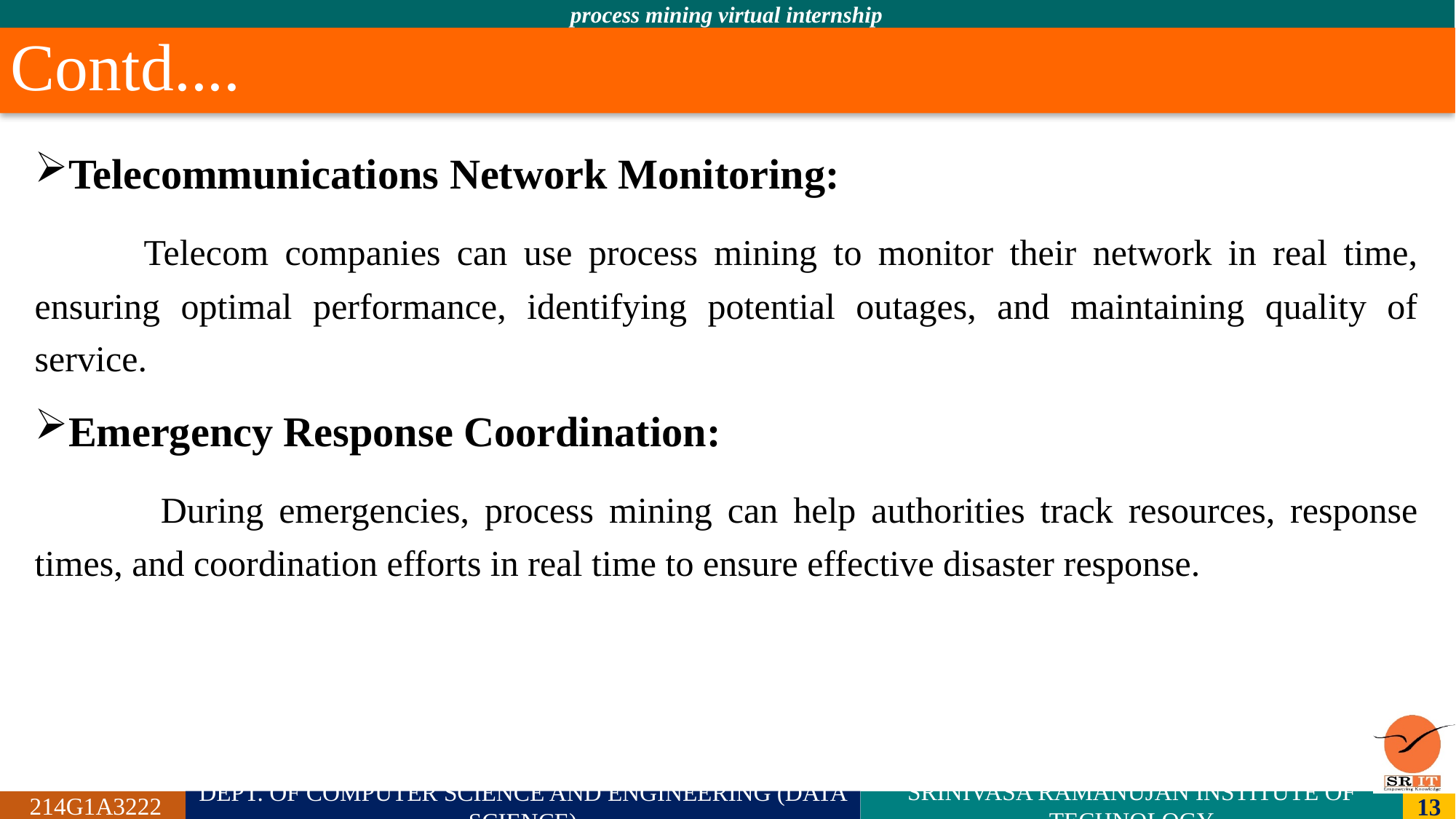

# Contd....
Telecommunications Network Monitoring:
	Telecom companies can use process mining to monitor their network in real time, ensuring optimal performance, identifying potential outages, and maintaining quality of service.
Emergency Response Coordination:
	 During emergencies, process mining can help authorities track resources, response times, and coordination efforts in real time to ensure effective disaster response.